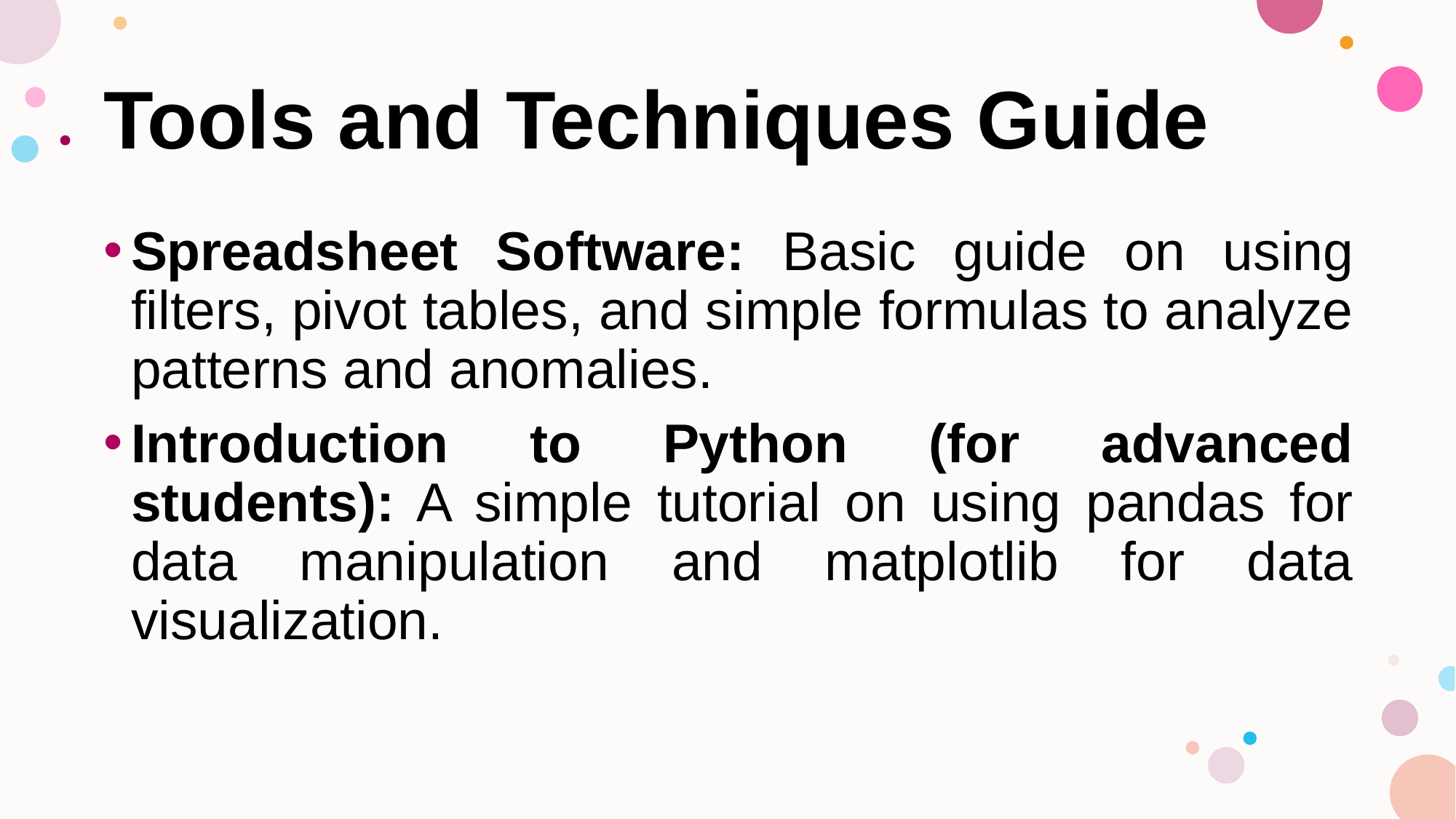

# Tools and Techniques Guide
Spreadsheet Software: Basic guide on using filters, pivot tables, and simple formulas to analyze patterns and anomalies.
Introduction to Python (for advanced students): A simple tutorial on using pandas for data manipulation and matplotlib for data visualization.